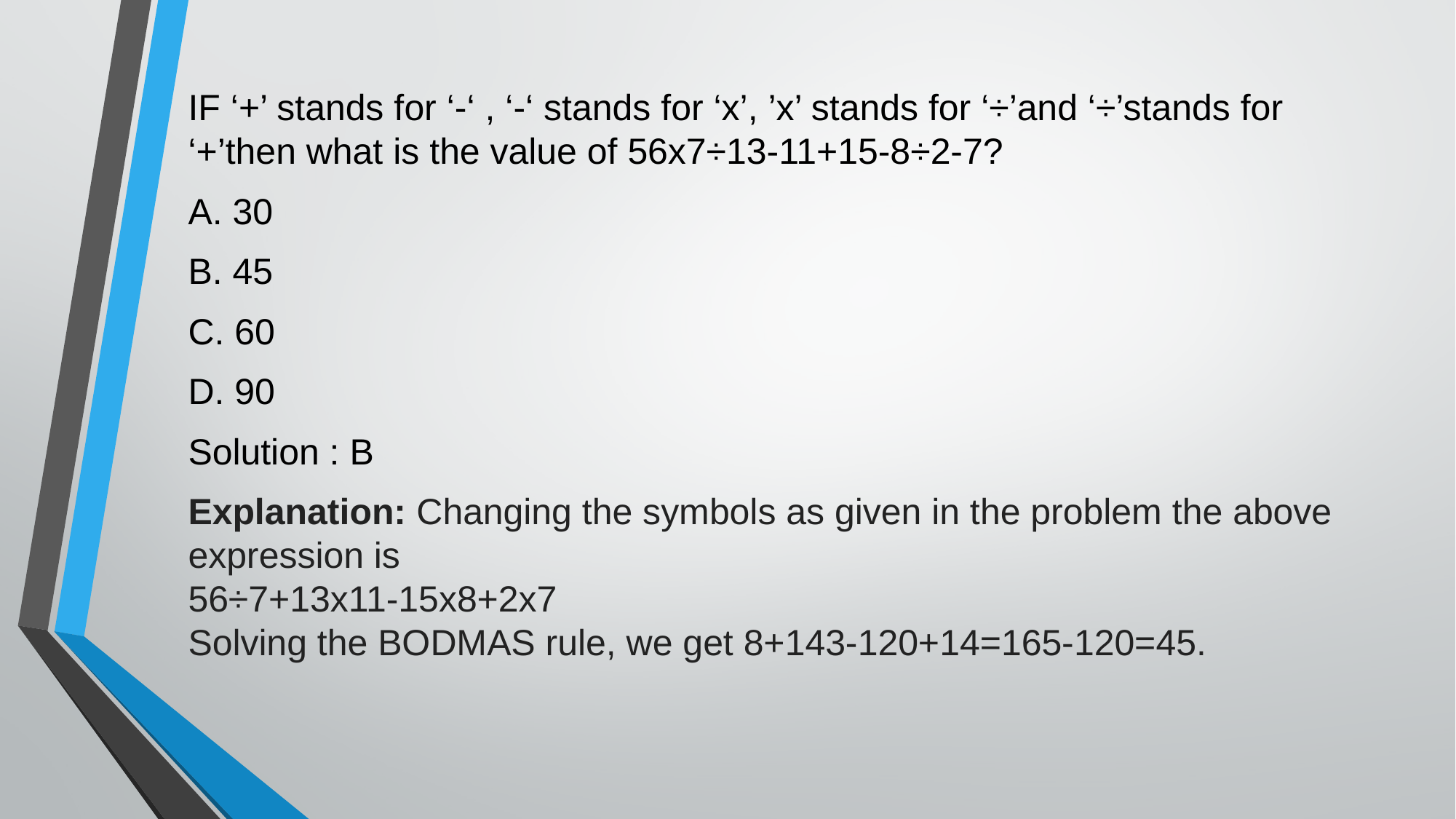

IF ‘+’ stands for ‘-‘ , ‘-‘ stands for ‘x’, ’x’ stands for ‘÷’and ‘÷’stands for ‘+’then what is the value of 56x7÷13-11+15-8÷2-7?
A. 30
B. 45
C. 60
D. 90
Solution : B
Explanation: Changing the symbols as given in the problem the above expression is
56÷7+13x11-15x8+2x7
Solving the BODMAS rule, we get 8+143-120+14=165-120=45.